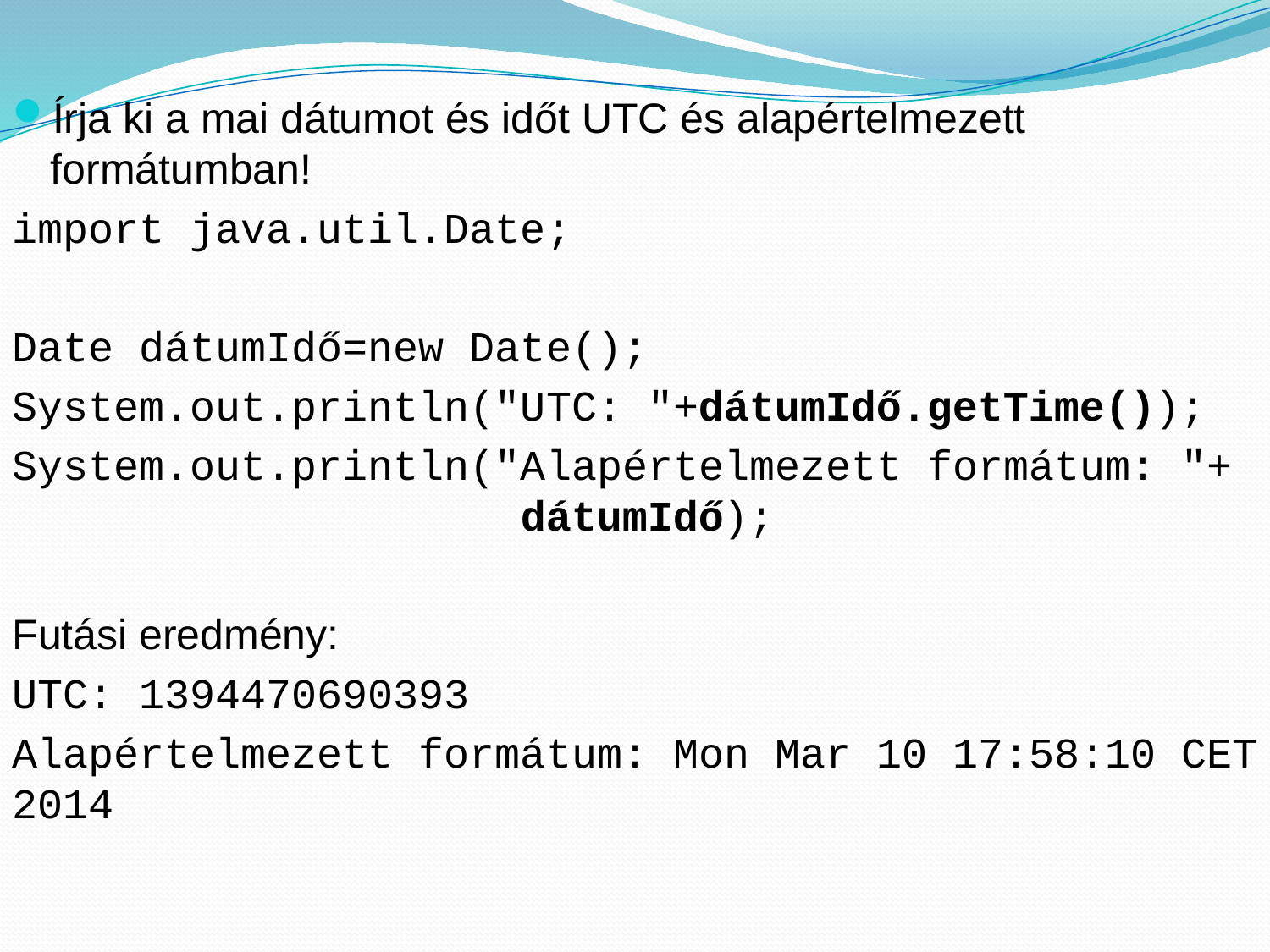

Írja ki a mai dátumot és időt UTC és alapértelmezett formátumban!
import java.util.Date;

Date dátumIdő=new Date();
System.out.println("UTC: "+dátumIdő.getTime());
System.out.println("Alapértelmezett formátum: "+
                    dátumIdő);

Futási eredmény:
UTC: 1394470690393
Alapértelmezett formátum: Mon Mar 10 17:58:10 CET 2014